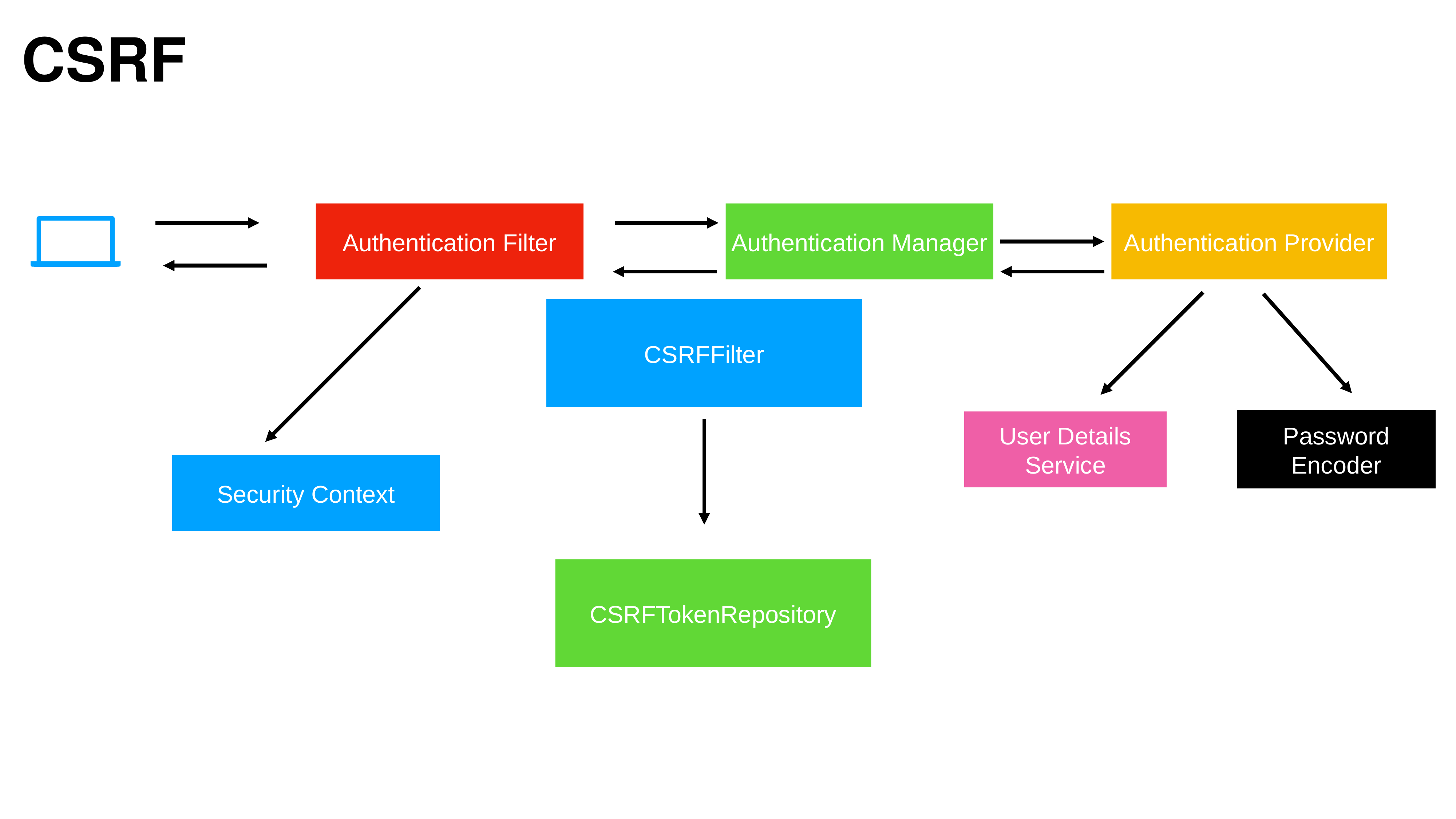

CSRF
Authentication Filter
Authentication Manager
Authentication Provider

CSRFFilter
Password Encoder
User Details Service

Security Context
CSRFTokenRepository